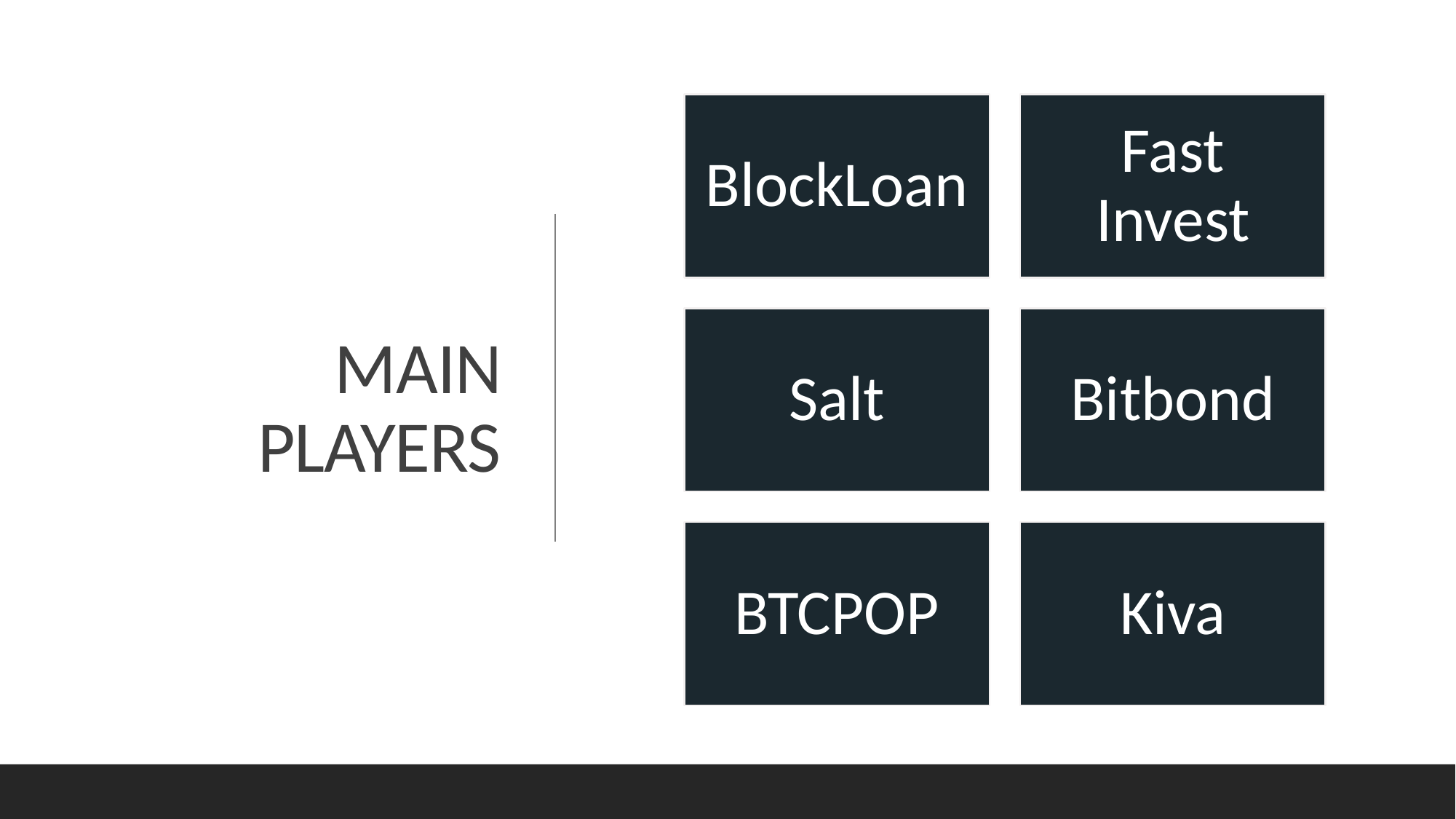

BlockLoan
Fast Invest
Salt
Bitbond
BTCPOP
Kiva
# MAIN PLAYERS